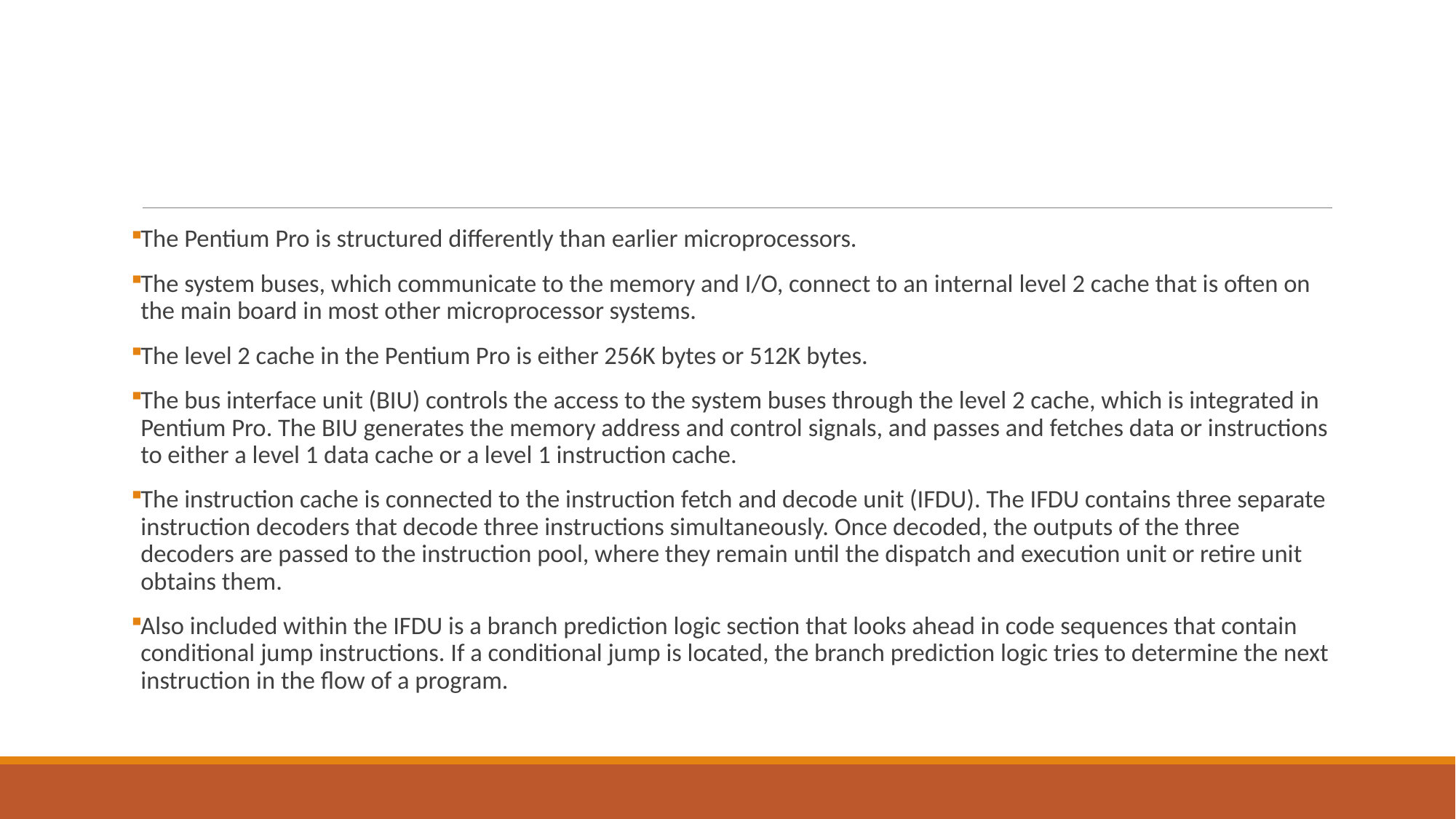

#
The Pentium Pro is structured differently than earlier microprocessors.
The system buses, which communicate to the memory and I/O, connect to an internal level 2 cache that is often on the main board in most other microprocessor systems.
The level 2 cache in the Pentium Pro is either 256K bytes or 512K bytes.
The bus interface unit (BIU) controls the access to the system buses through the level 2 cache, which is integrated in Pentium Pro. The BIU generates the memory address and control signals, and passes and fetches data or instructions to either a level 1 data cache or a level 1 instruction cache.
The instruction cache is connected to the instruction fetch and decode unit (IFDU). The IFDU contains three separate instruction decoders that decode three instructions simultaneously. Once decoded, the outputs of the three decoders are passed to the instruction pool, where they remain until the dispatch and execution unit or retire unit obtains them.
Also included within the IFDU is a branch prediction logic section that looks ahead in code sequences that contain conditional jump instructions. If a conditional jump is located, the branch prediction logic tries to determine the next instruction in the flow of a program.